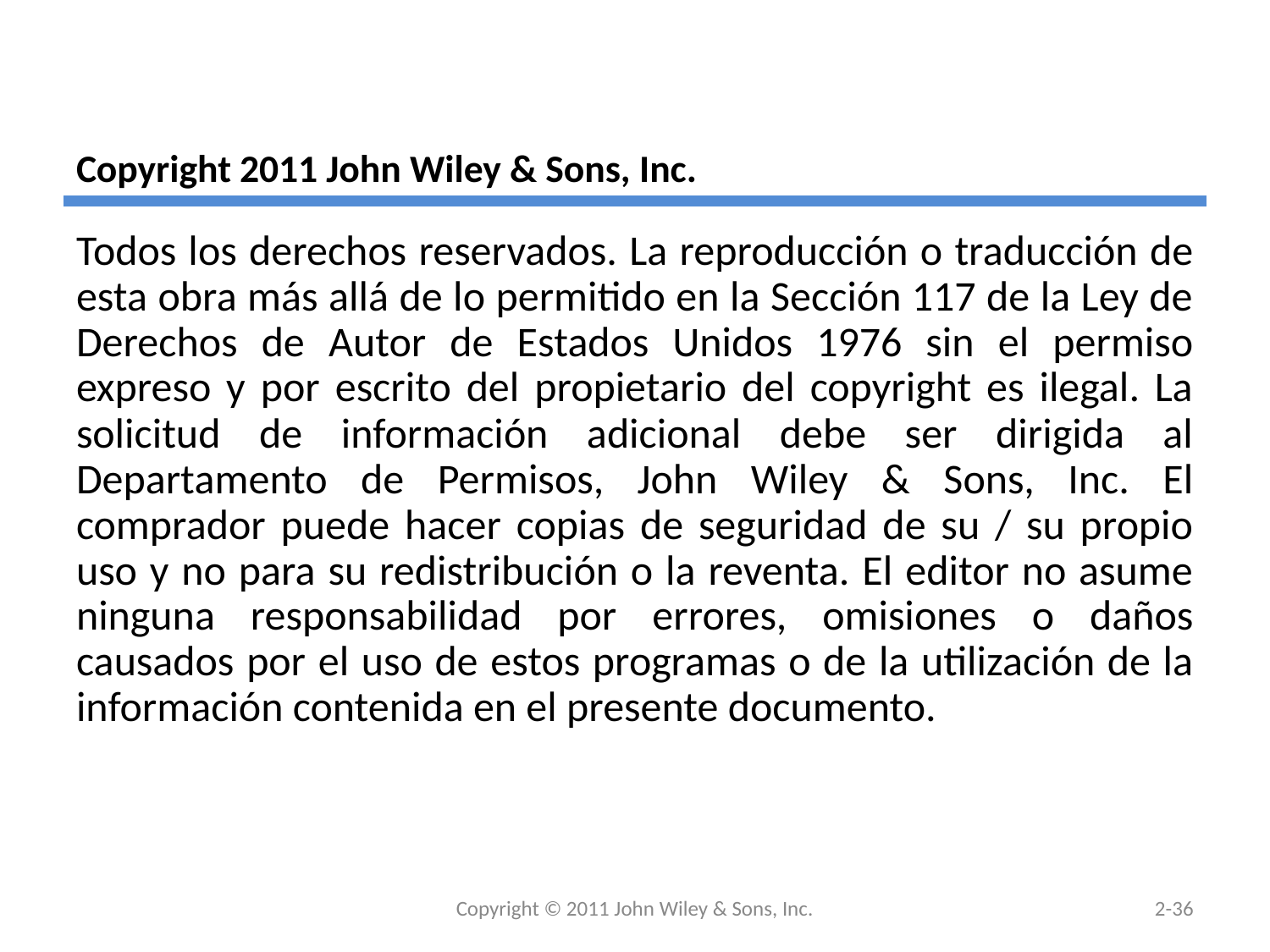

# Copyright 2011 John Wiley & Sons, Inc.
Todos los derechos reservados. La reproducción o traducción de esta obra más allá de lo permitido en la Sección 117 de la Ley de Derechos de Autor de Estados Unidos 1976 sin el permiso expreso y por escrito del propietario del copyright es ilegal. La solicitud de información adicional debe ser dirigida al Departamento de Permisos, John Wiley & Sons, Inc. El comprador puede hacer copias de seguridad de su / su propio uso y no para su redistribución o la reventa. El editor no asume ninguna responsabilidad por errores, omisiones o daños causados ​​por el uso de estos programas o de la utilización de la información contenida en el presente documento.

Copyright © 2011 John Wiley & Sons, Inc.
2-36